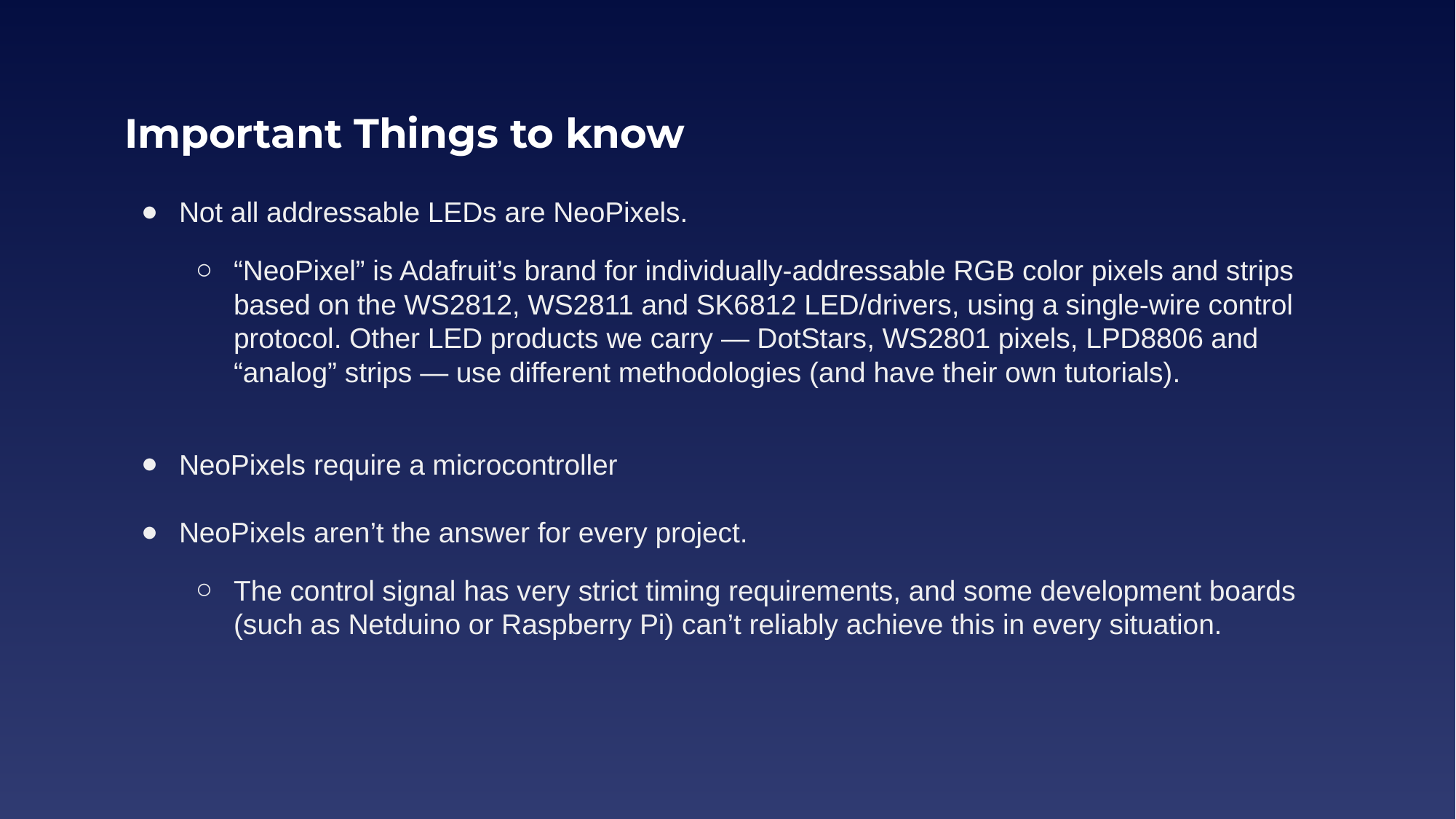

# Important Things to know
Not all addressable LEDs are NeoPixels.
“NeoPixel” is Adafruit’s brand for individually-addressable RGB color pixels and strips based on the WS2812, WS2811 and SK6812 LED/drivers, using a single-wire control protocol. Other LED products we carry — DotStars, WS2801 pixels, LPD8806 and “analog” strips — use different methodologies (and have their own tutorials).

NeoPixels require a microcontroller

NeoPixels aren’t the answer for every project.
The control signal has very strict timing requirements, and some development boards (such as Netduino or Raspberry Pi) can’t reliably achieve this in every situation.